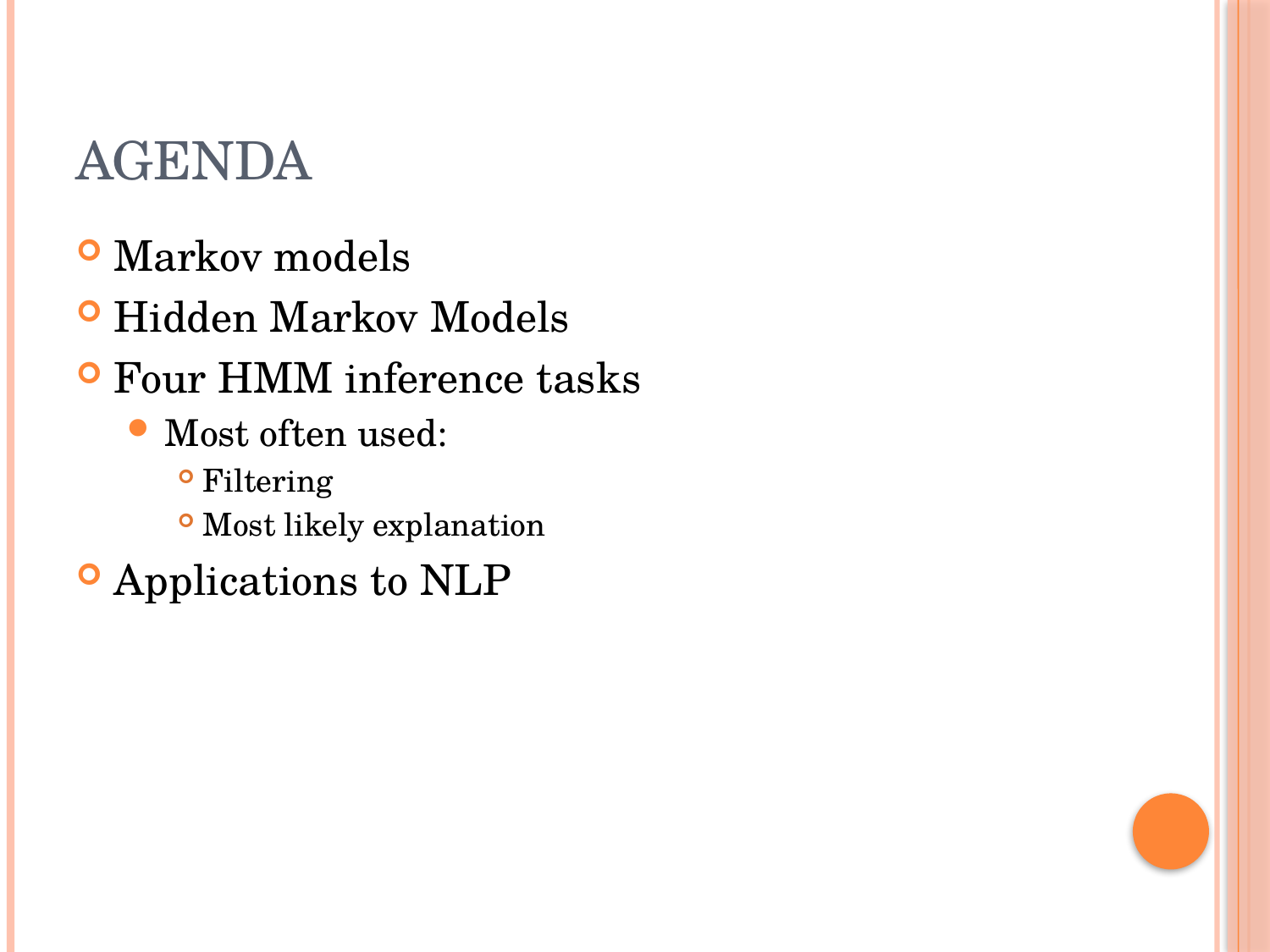

# Agenda
Markov models
Hidden Markov Models
Four HMM inference tasks
Most often used:
Filtering
Most likely explanation
Applications to NLP